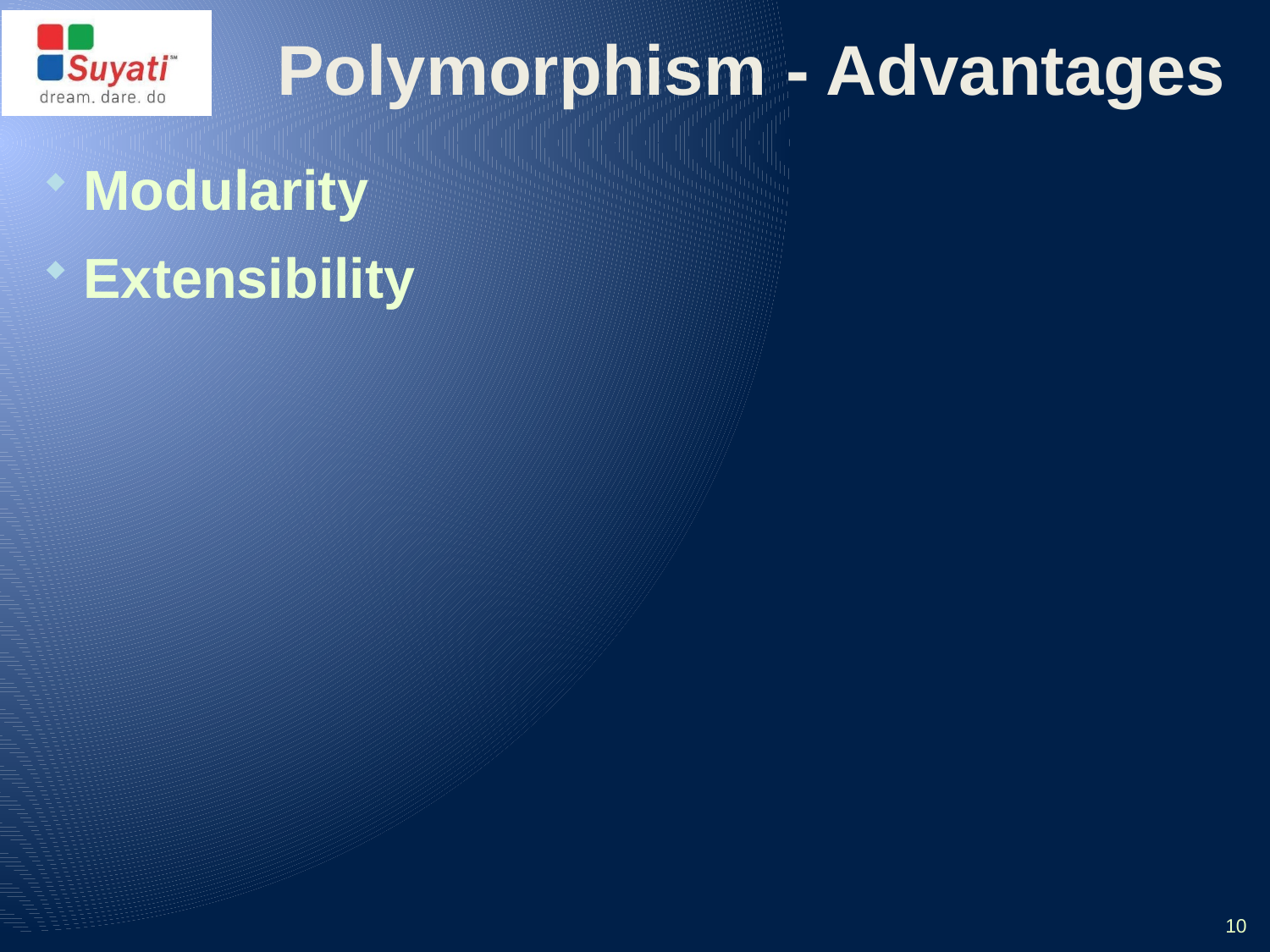

# Polymorphism - Advantages
Modularity
Extensibility
10